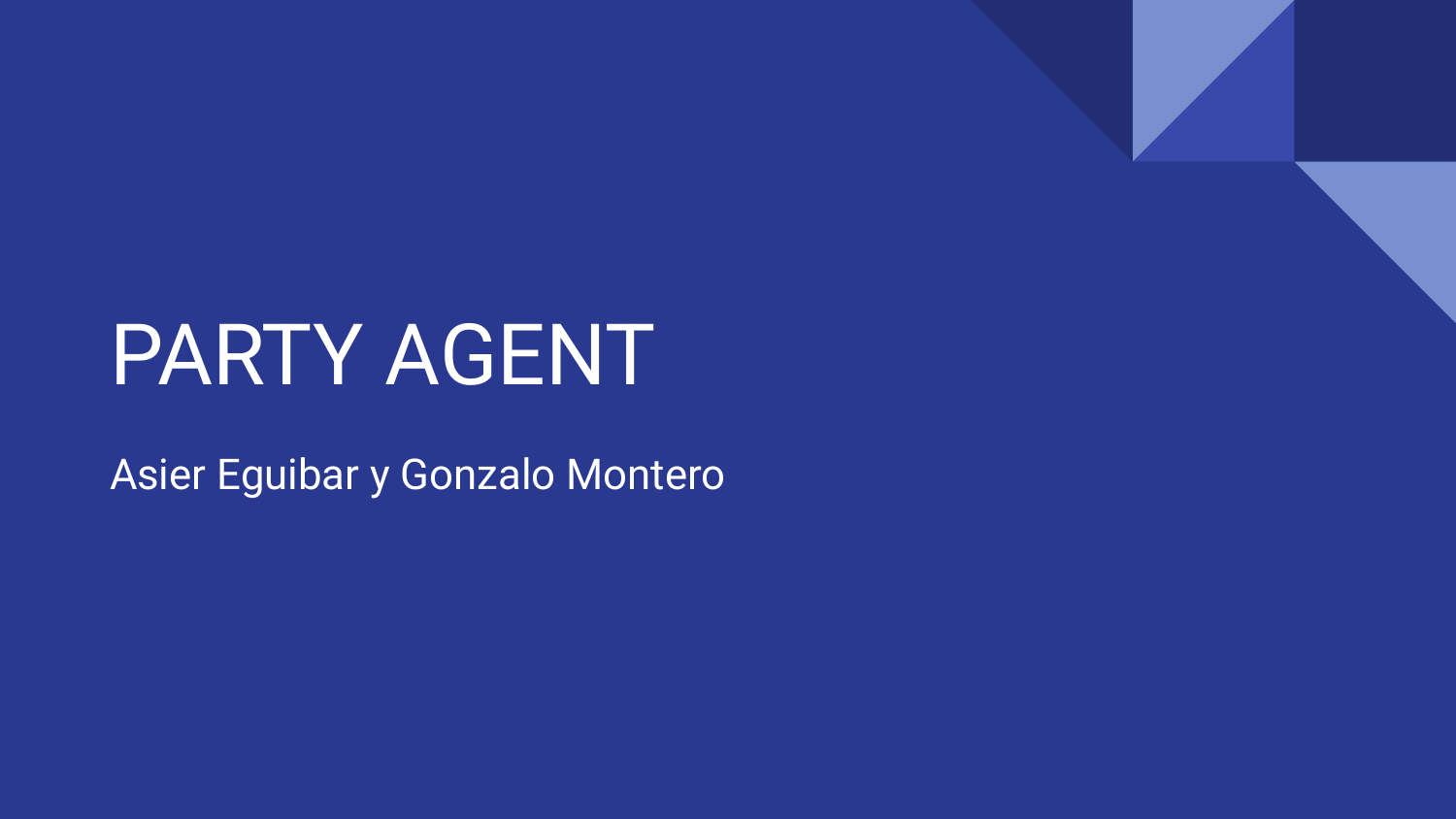

# PARTY AGENT
Asier Eguibar y Gonzalo Montero